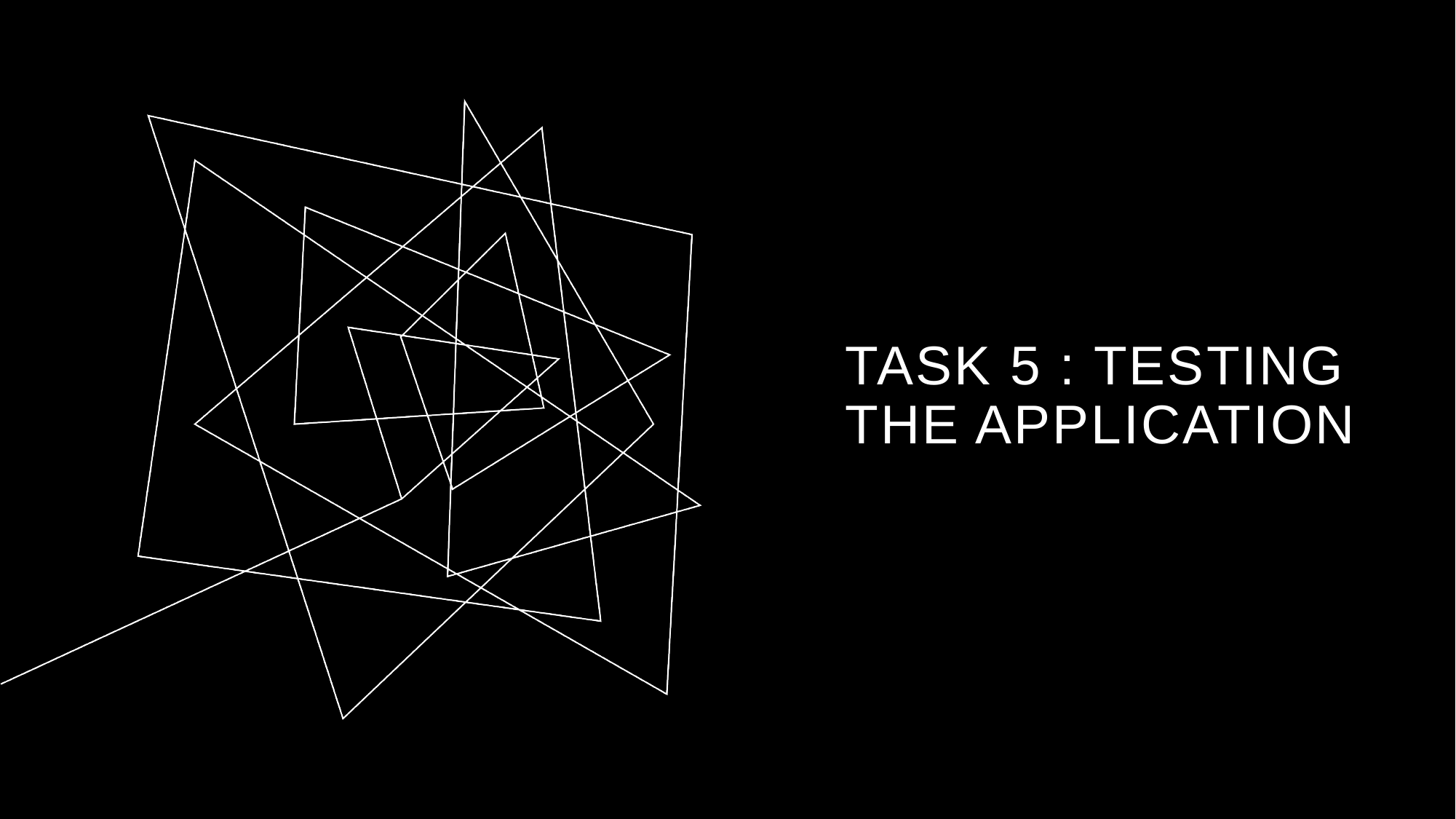

# Task 5 : Testing the application